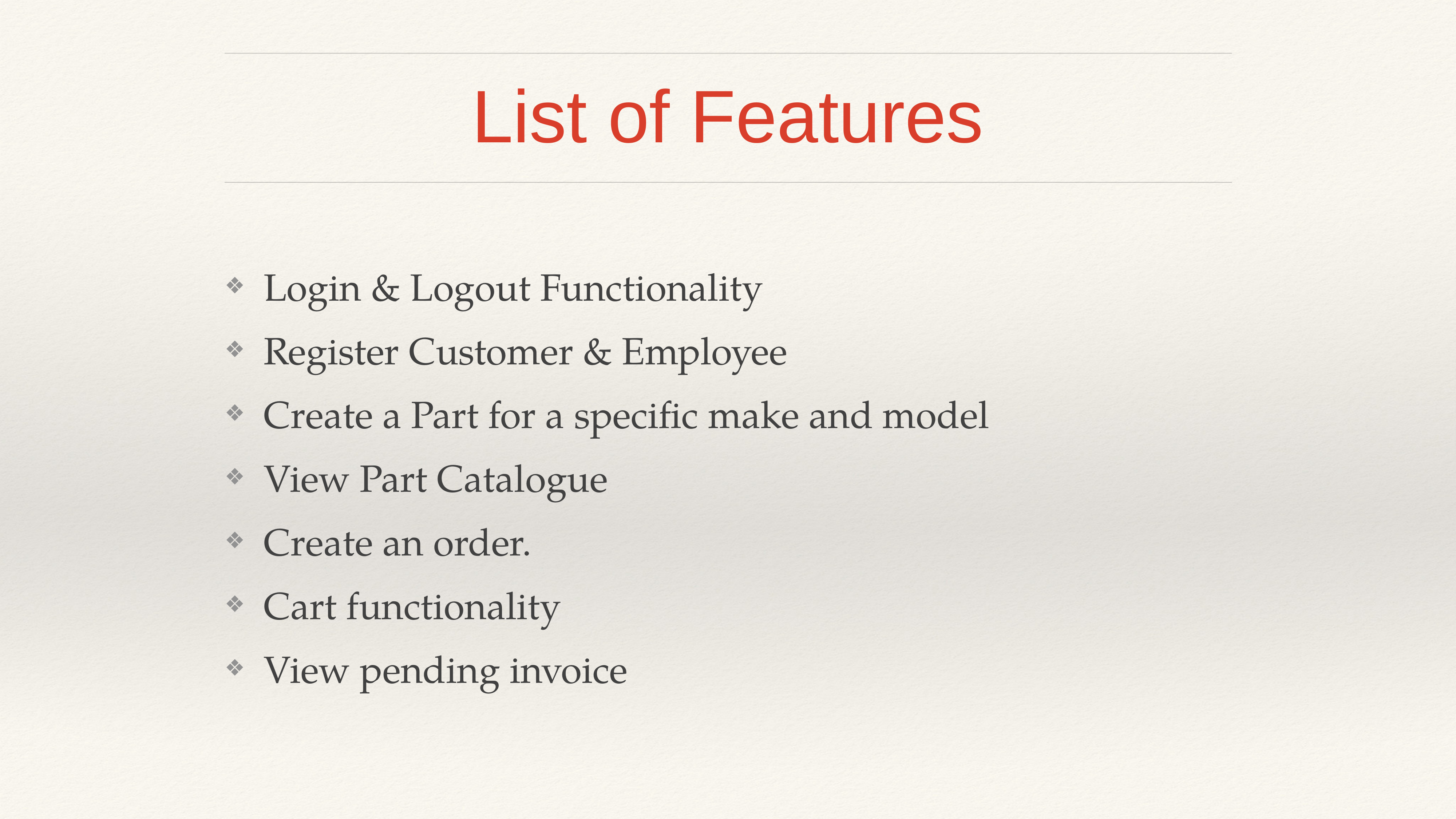

# List of Features
Login & Logout Functionality
Register Customer & Employee
Create a Part for a specific make and model
View Part Catalogue
Create an order.
Cart functionality
View pending invoice